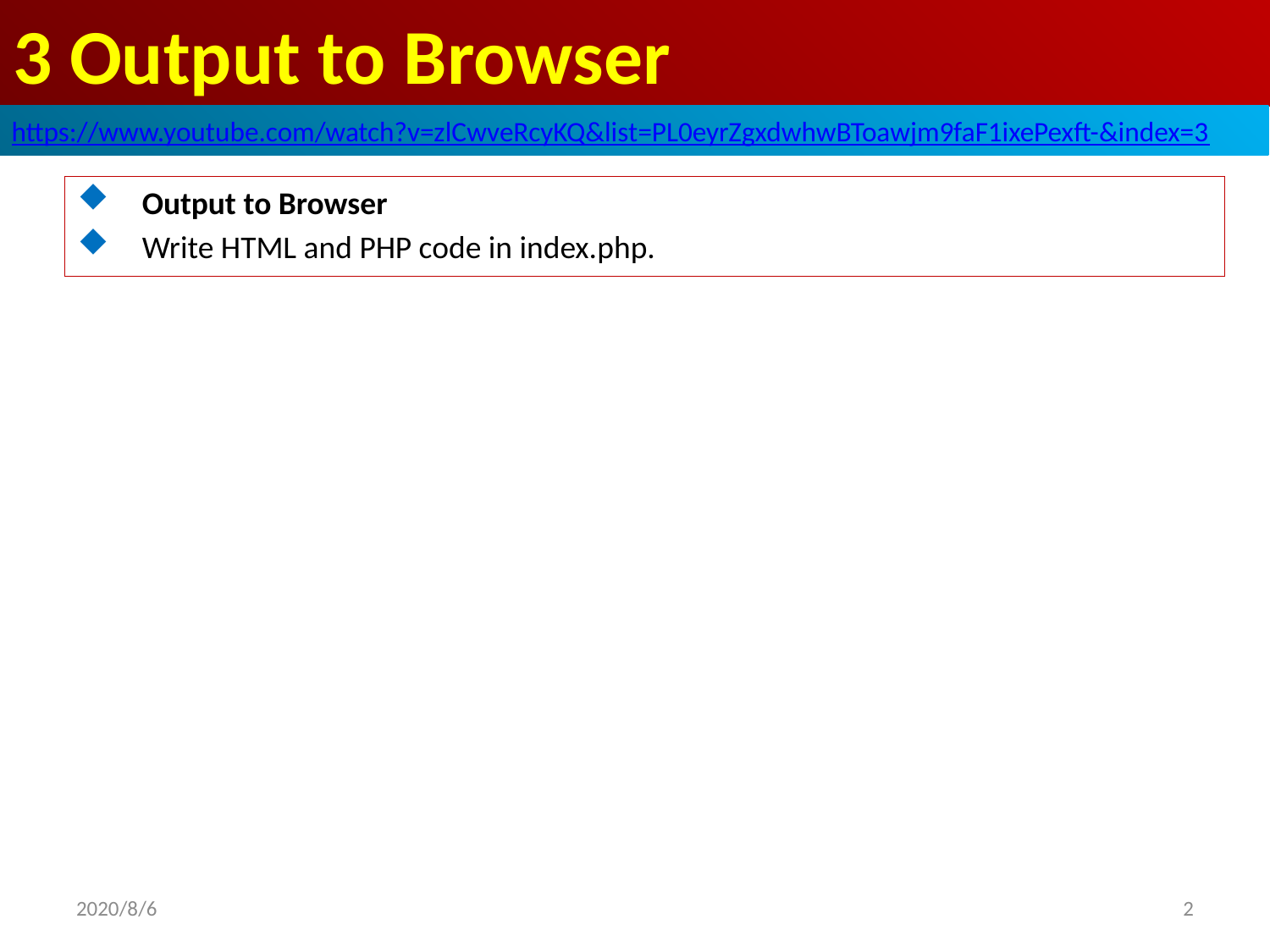

# 3 Output to Browser
https://www.youtube.com/watch?v=zlCwveRcyKQ&list=PL0eyrZgxdwhwBToawjm9faF1ixePexft-&index=3
Output to Browser
Write HTML and PHP code in index.php.
2
2020/8/6